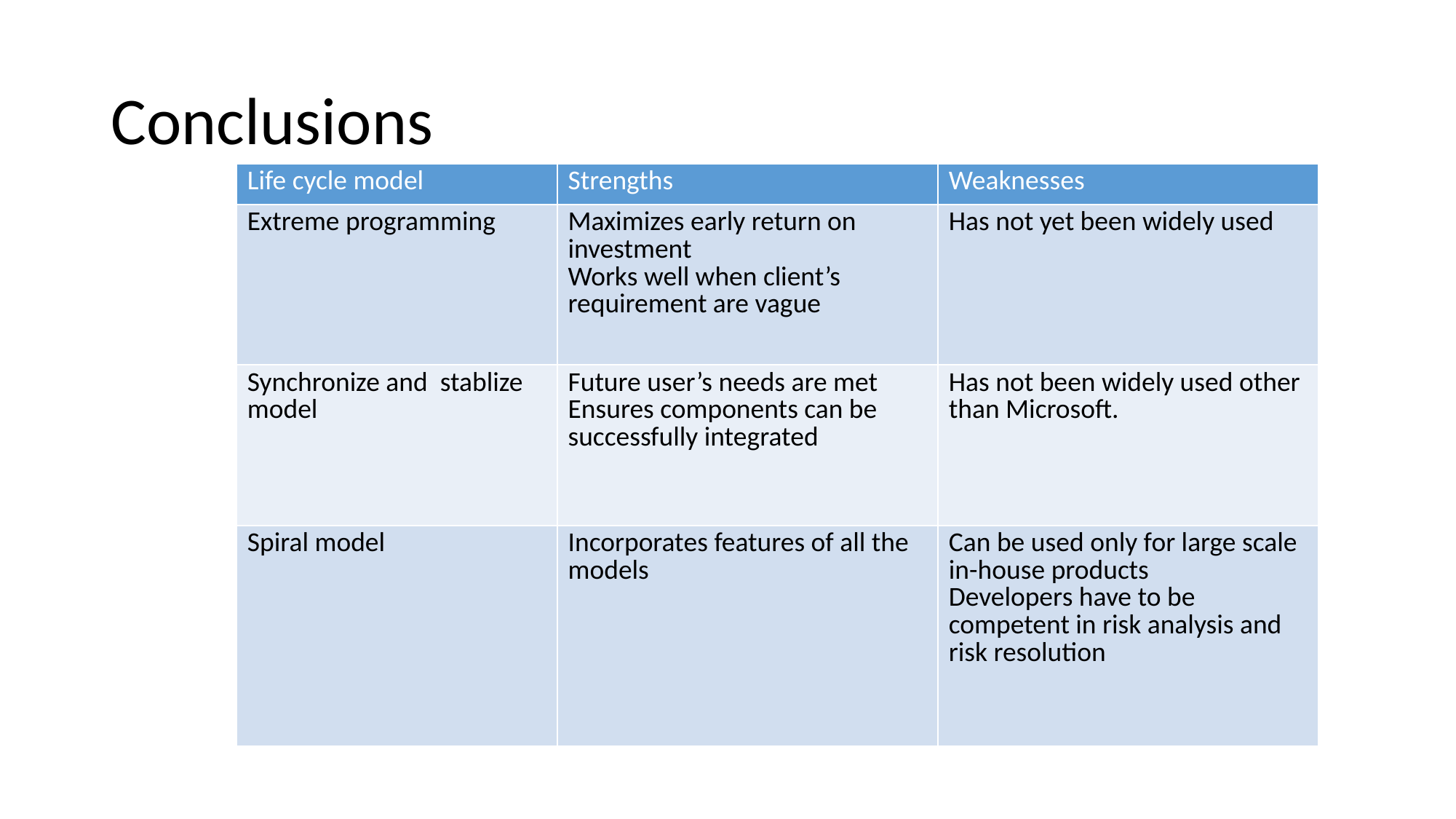

# Conclusions
| Life cycle model | Strengths | Weaknesses |
| --- | --- | --- |
| Extreme programming | Maximizes early return on investment Works well when client’s requirement are vague | Has not yet been widely used |
| Synchronize and stablize model | Future user’s needs are met Ensures components can be successfully integrated | Has not been widely used other than Microsoft. |
| Spiral model | Incorporates features of all the models | Can be used only for large scale in-house products Developers have to be competent in risk analysis and risk resolution |